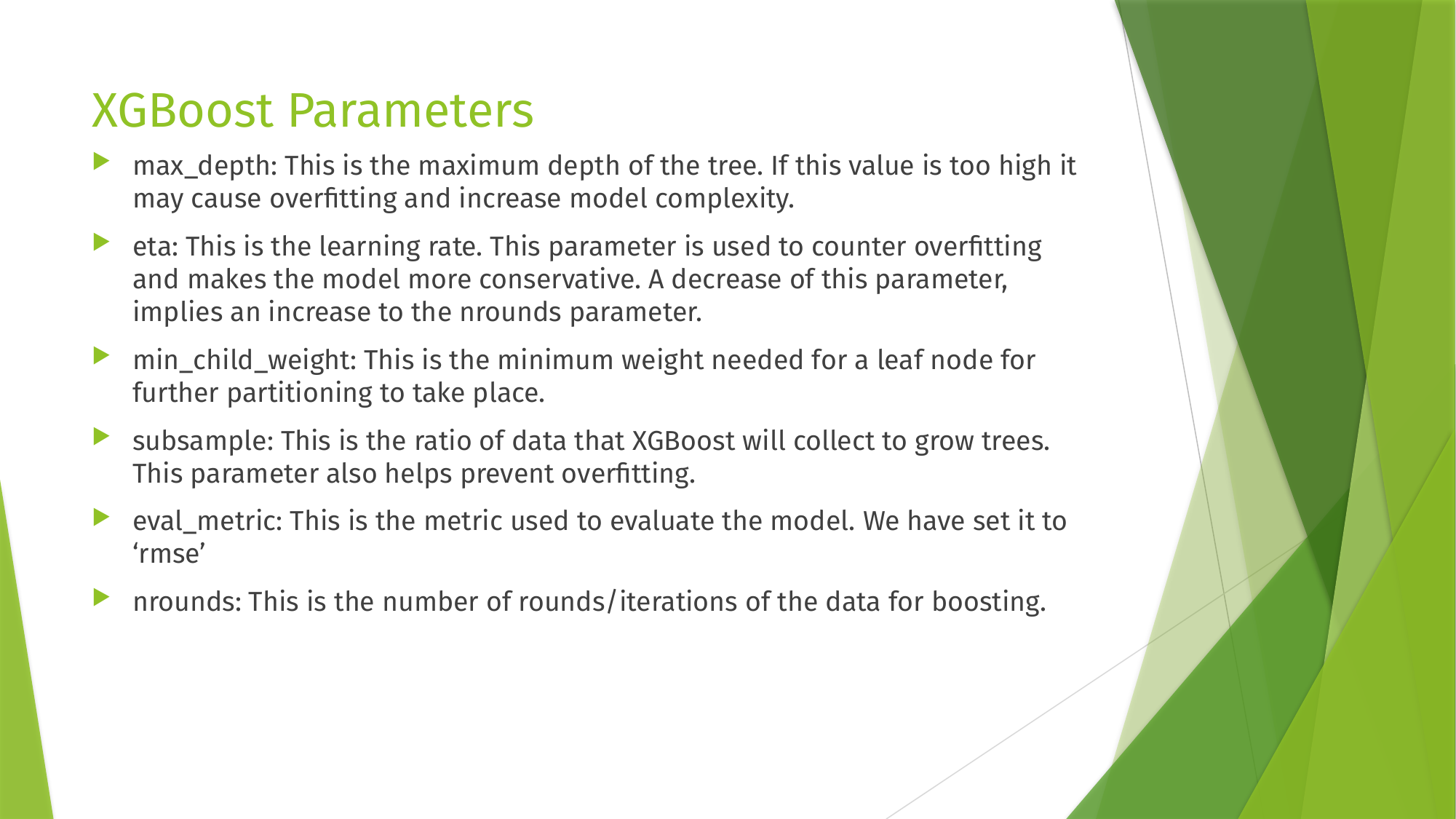

# XGBoost Parameters
max_depth: This is the maximum depth of the tree. If this value is too high it may cause overfitting and increase model complexity.
eta: This is the learning rate. This parameter is used to counter overfitting and makes the model more conservative. A decrease of this parameter, implies an increase to the nrounds parameter.
min_child_weight: This is the minimum weight needed for a leaf node for further partitioning to take place.
subsample: This is the ratio of data that XGBoost will collect to grow trees. This parameter also helps prevent overfitting.
eval_metric: This is the metric used to evaluate the model. We have set it to ‘rmse’
nrounds: This is the number of rounds/iterations of the data for boosting.